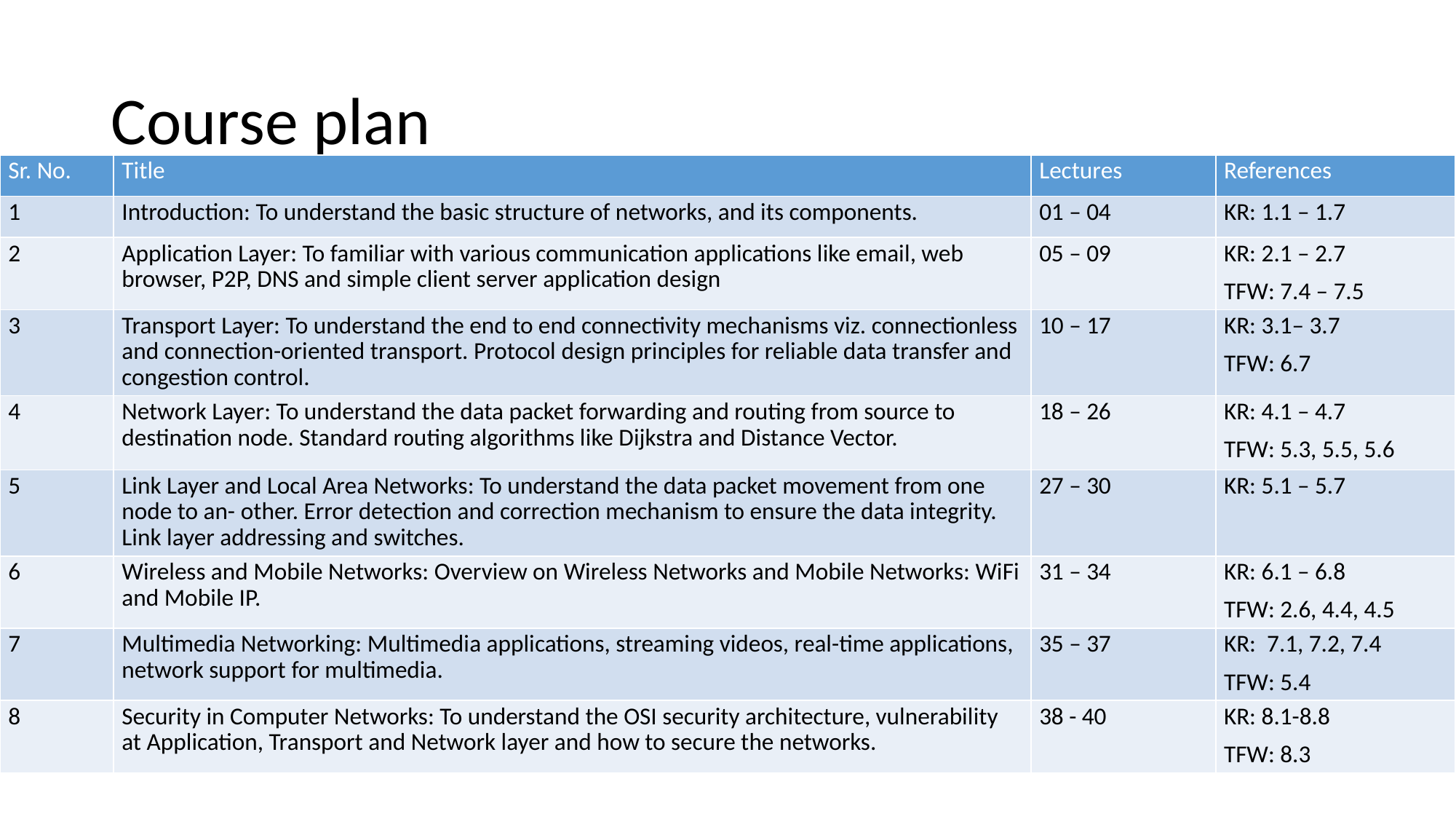

# Course plan
| Sr. No. | Title | Lectures | References |
| --- | --- | --- | --- |
| 1 | Introduction: To understand the basic structure of networks, and its components. | 01 – 04 | KR: 1.1 – 1.7 |
| 2 | Application Layer: To familiar with various communication applications like email, web browser, P2P, DNS and simple client server application design | 05 – 09 | KR: 2.1 – 2.7 TFW: 7.4 – 7.5 |
| 3 | Transport Layer: To understand the end to end connectivity mechanisms viz. connectionless and connection-oriented transport. Protocol design principles for reliable data transfer and congestion control. | 10 – 17 | KR: 3.1– 3.7 TFW: 6.7 |
| 4 | Network Layer: To understand the data packet forwarding and routing from source to destination node. Standard routing algorithms like Dijkstra and Distance Vector. | 18 – 26 | KR: 4.1 – 4.7 TFW: 5.3, 5.5, 5.6 |
| 5 | Link Layer and Local Area Networks: To understand the data packet movement from one node to an- other. Error detection and correction mechanism to ensure the data integrity. Link layer addressing and switches. | 27 – 30 | KR: 5.1 – 5.7 |
| 6 | Wireless and Mobile Networks: Overview on Wireless Networks and Mobile Networks: WiFi and Mobile IP. | 31 – 34 | KR: 6.1 – 6.8 TFW: 2.6, 4.4, 4.5 |
| 7 | Multimedia Networking: Multimedia applications, streaming videos, real-time applications, network support for multimedia. | 35 – 37 | KR: 7.1, 7.2, 7.4 TFW: 5.4 |
| 8 | Security in Computer Networks: To understand the OSI security architecture, vulnerability at Application, Transport and Network layer and how to secure the networks. | 38 - 40 | KR: 8.1-8.8 TFW: 8.3 |